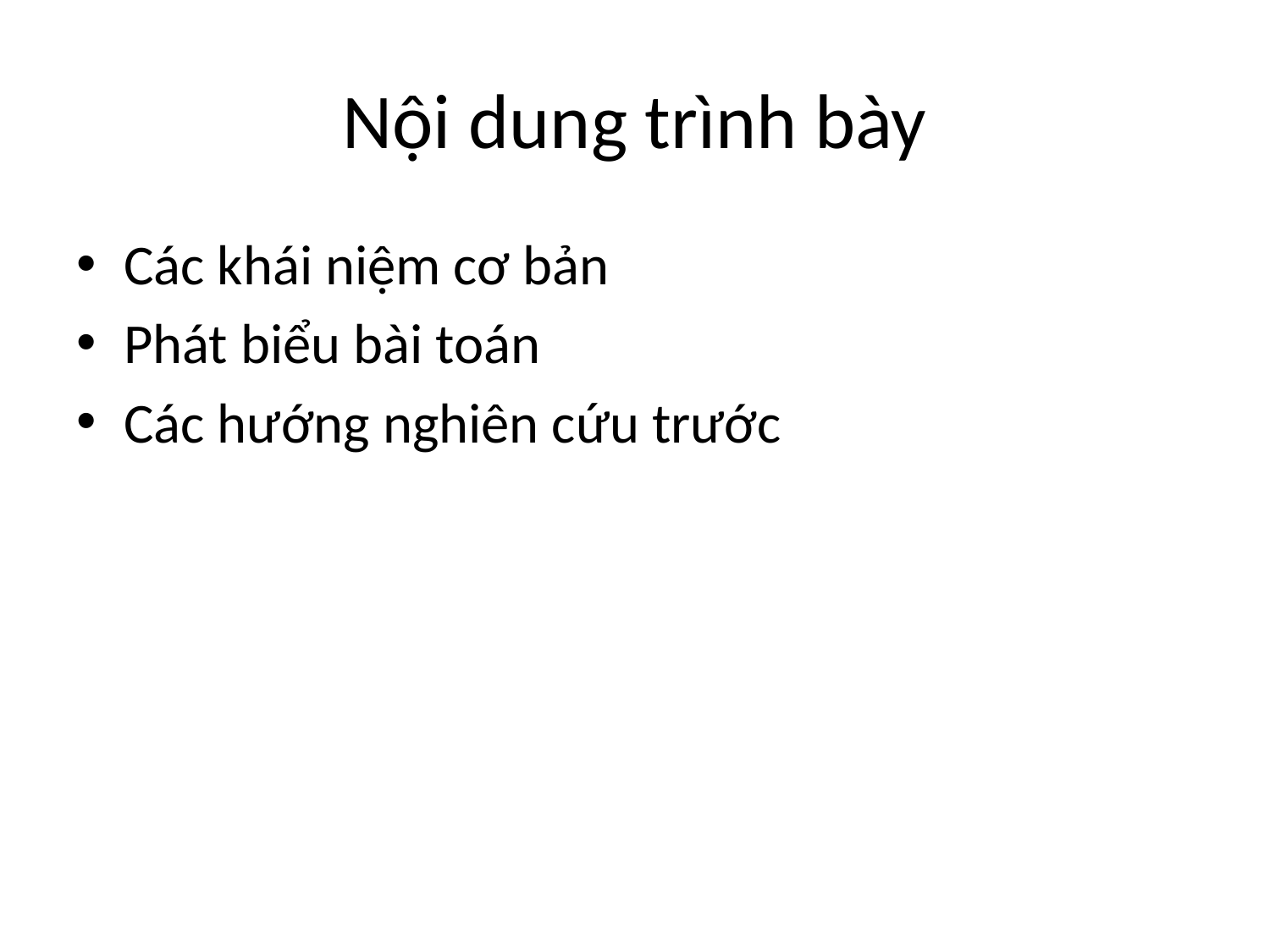

# Nội dung trình bày
Các khái niệm cơ bản
Phát biểu bài toán
Các hướng nghiên cứu trước